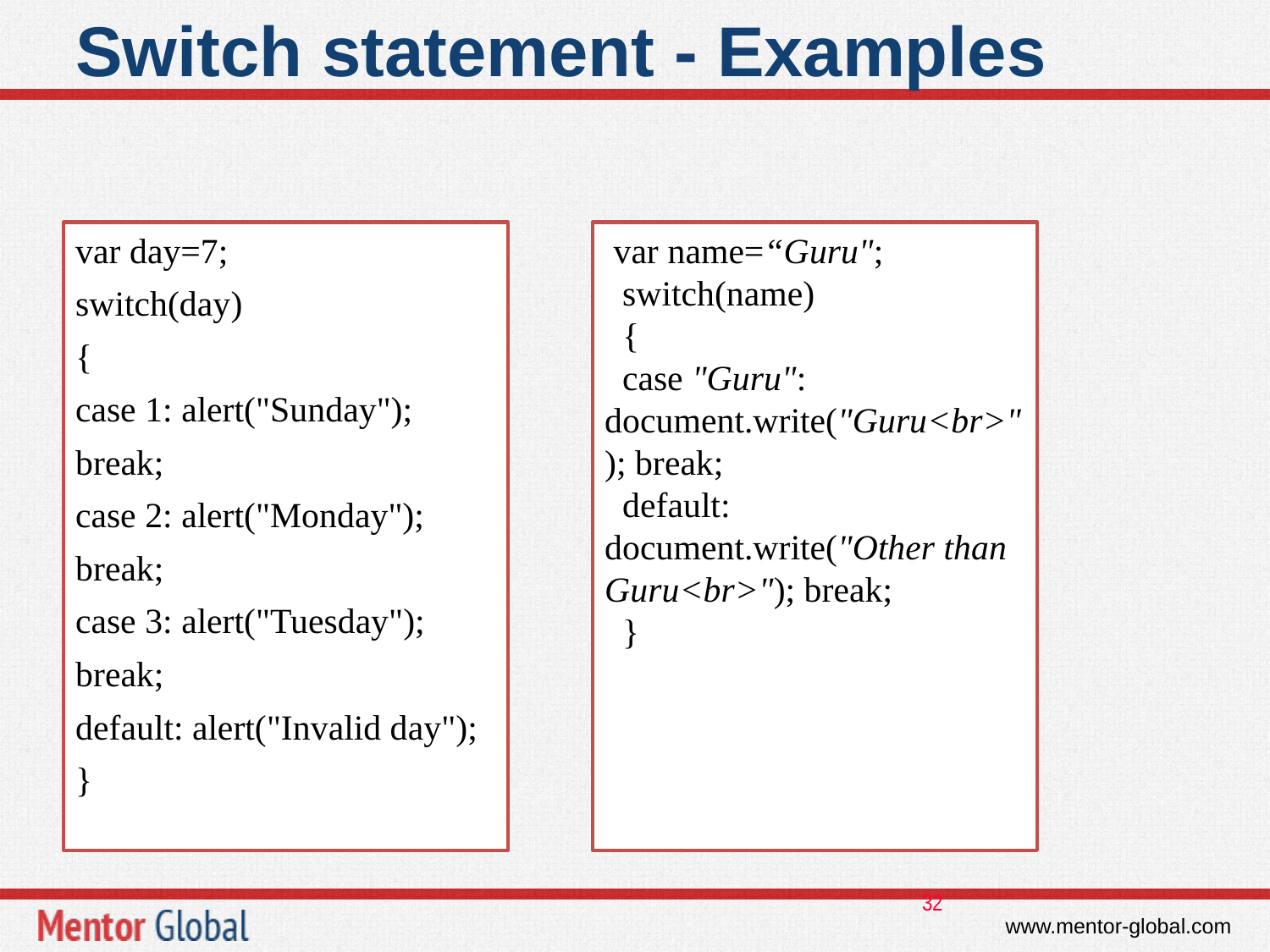

# Switch statement - Examples
var day=7;
switch(day)
{
case 1: alert("Sunday");
break;
case 2: alert("Monday");
break;
case 3: alert("Tuesday");
break;
default: alert("Invalid day");
}

 var name=“Guru";
  switch(name)
  {
  case "Guru": document.write("Guru<br>"); break;
  default: document.write("Other than Guru<br>"); break;
  }
32